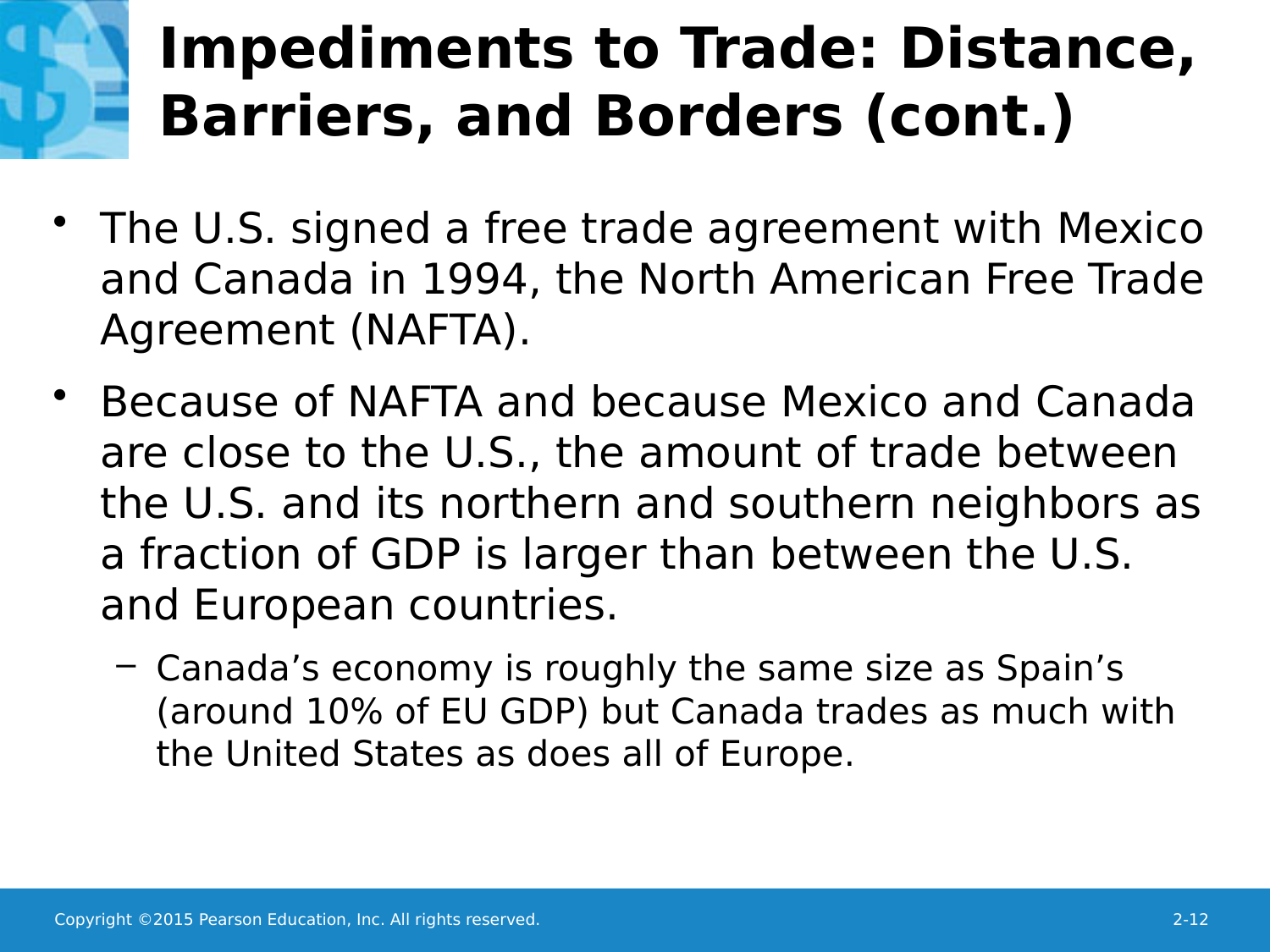

# Impediments to Trade: Distance, Barriers, and Borders (cont.)
The U.S. signed a free trade agreement with Mexico and Canada in 1994, the North American Free Trade Agreement (NAFTA).
Because of NAFTA and because Mexico and Canada are close to the U.S., the amount of trade between the U.S. and its northern and southern neighbors as a fraction of GDP is larger than between the U.S. and European countries.
Canada’s economy is roughly the same size as Spain’s (around 10% of EU GDP) but Canada trades as much with the United States as does all of Europe.